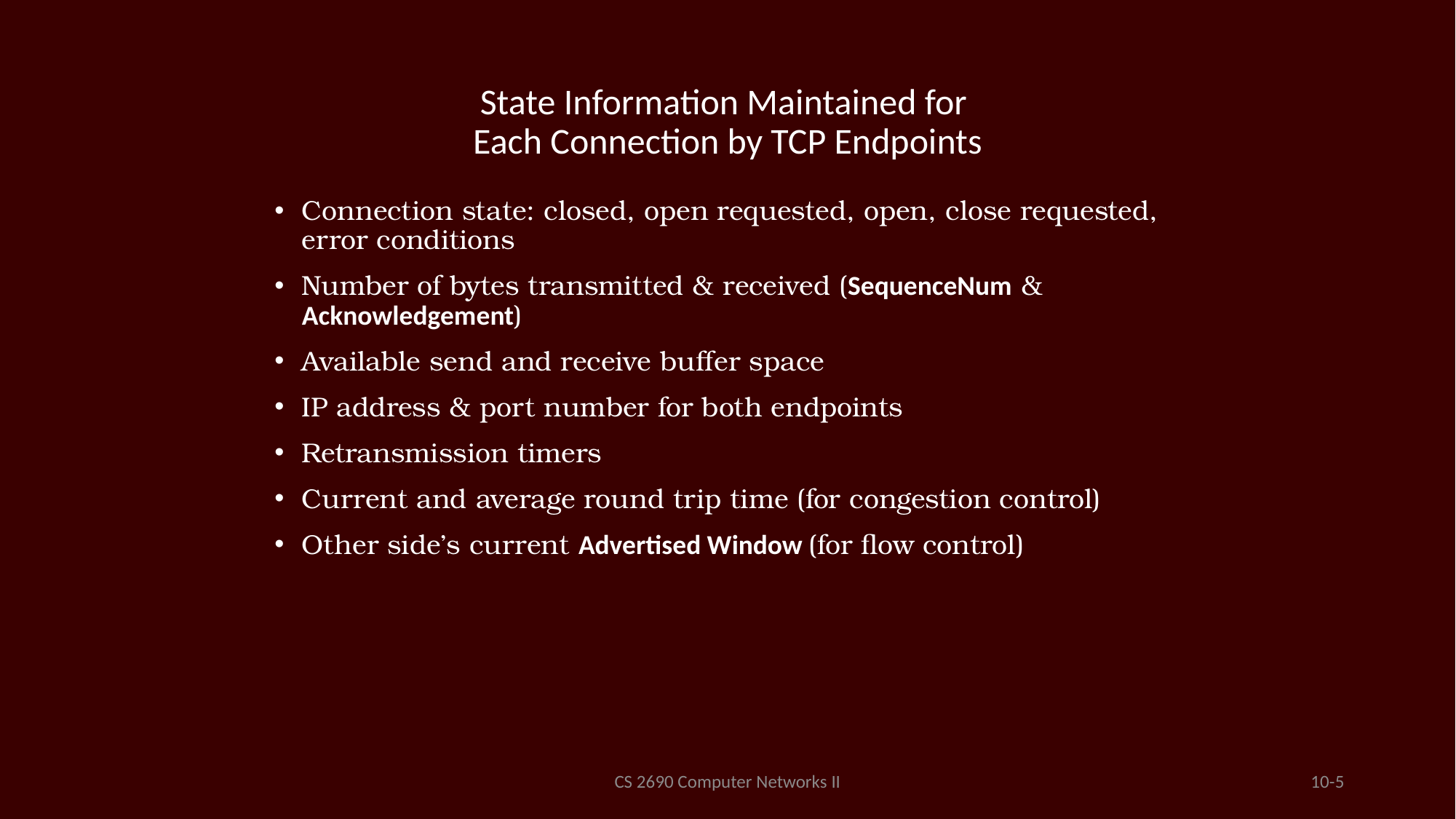

# State Information Maintained for Each Connection by TCP Endpoints
Connection state: closed, open requested, open, close requested, error conditions
Number of bytes transmitted & received (SequenceNum & Acknowledgement)
Available send and receive buffer space
IP address & port number for both endpoints
Retransmission timers
Current and average round trip time (for congestion control)
Other side’s current Advertised Window (for flow control)
CS 2690 Computer Networks II
10-5